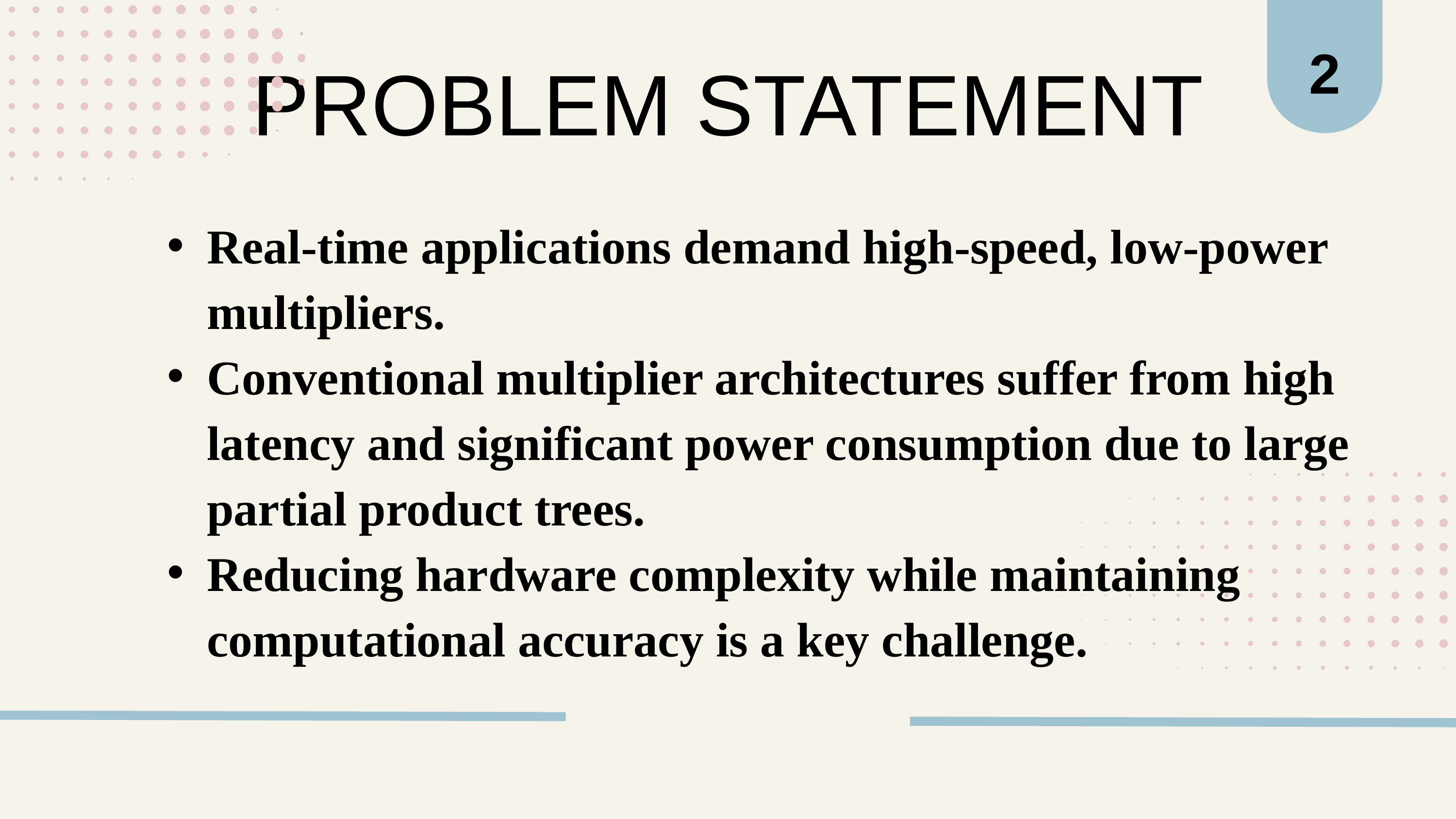

2

PROBLEM STATEMENT

Real-time applications demand high-speed, low-power multipliers.
Conventional multiplier architectures suffer from high latency and significant power consumption due to large partial product trees.
Reducing hardware complexity while maintaining computational accuracy is a key challenge.